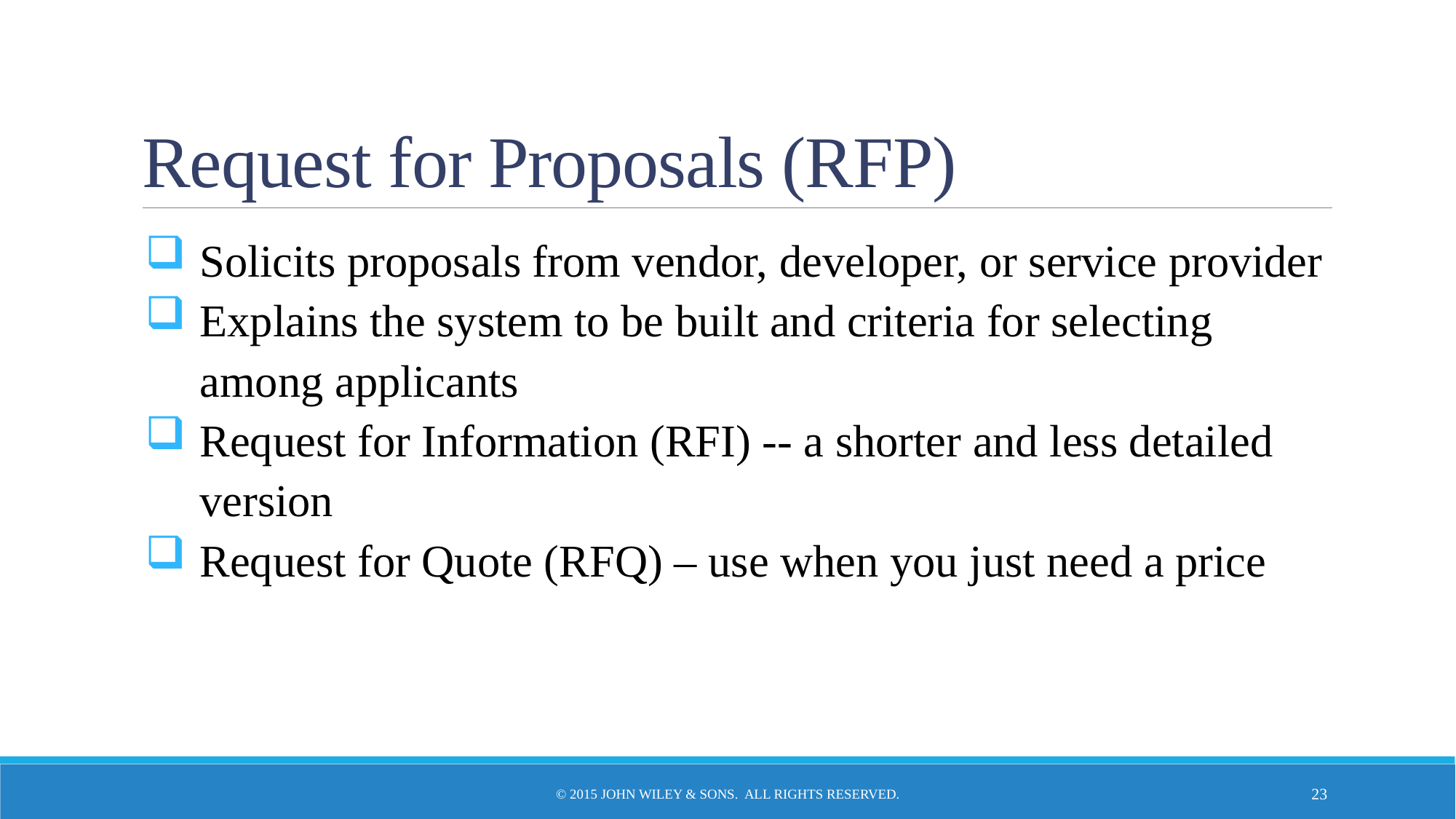

Solicits proposals from vendor, developer, or service provider
Explains the system to be built and criteria for selecting among applicants
Request for Information (RFI) -- a shorter and less detailed version
Request for Quote (RFQ) – use when you just need a price
# Request for Proposals (RFP)
© 2015 John Wiley & Sons.  All Rights Reserved.
23